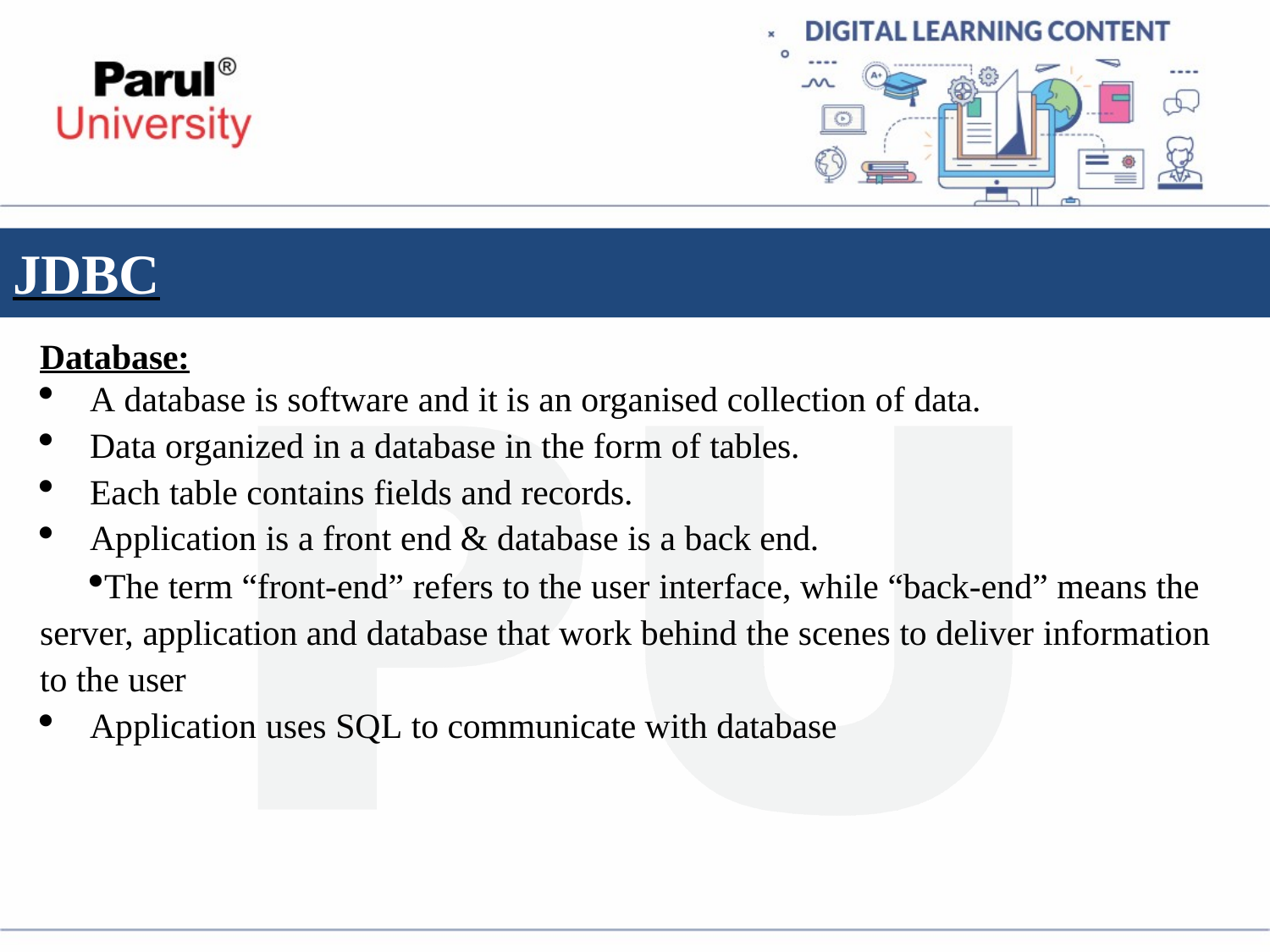

# JDBC
Database:
A database is software and it is an organised collection of data.
Data organized in a database in the form of tables.
Each table contains fields and records.
Application is a front end & database is a back end.
The term “front-end” refers to the user interface, while “back-end” means the server, application and database that work behind the scenes to deliver information to the user
Application uses SQL to communicate with database